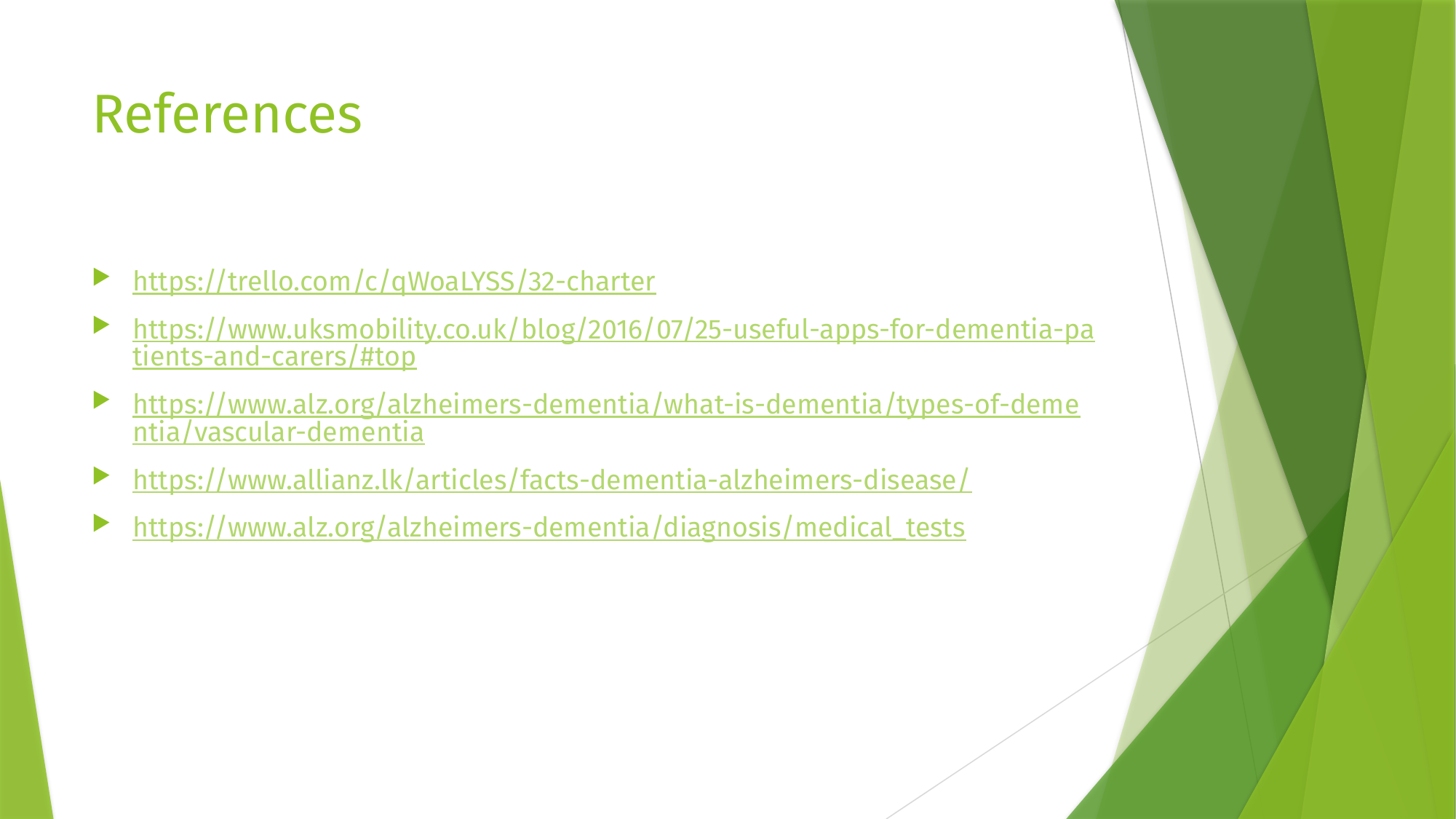

# References
https://trello.com/c/qWoaLYSS/32-charter
https://www.uksmobility.co.uk/blog/2016/07/25-useful-apps-for-dementia-patients-and-carers/#top
https://www.alz.org/alzheimers-dementia/what-is-dementia/types-of-dementia/vascular-dementia
https://www.allianz.lk/articles/facts-dementia-alzheimers-disease/
https://www.alz.org/alzheimers-dementia/diagnosis/medical_tests